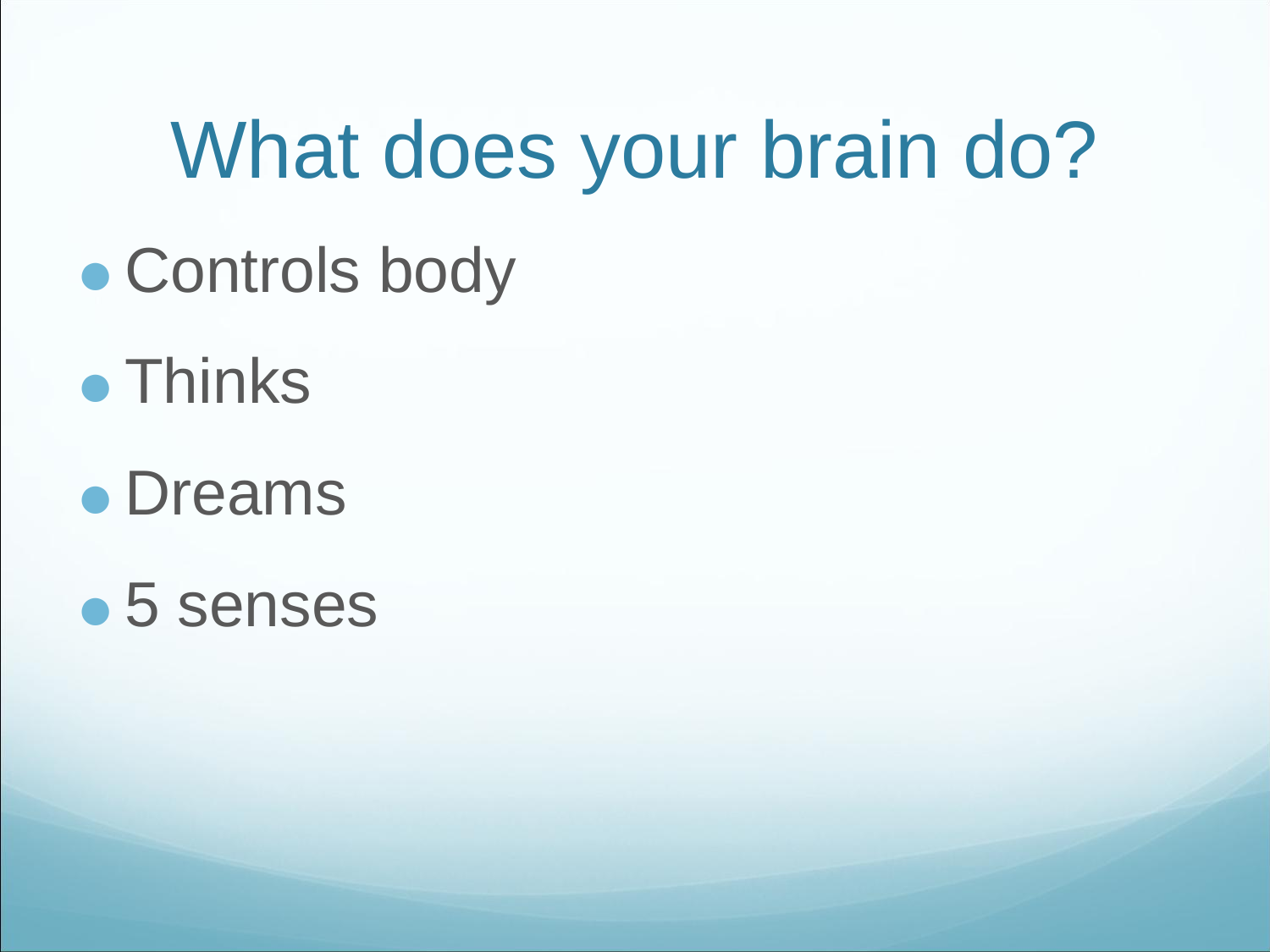

# What does your brain do?
Controls body
Thinks
Dreams
5 senses